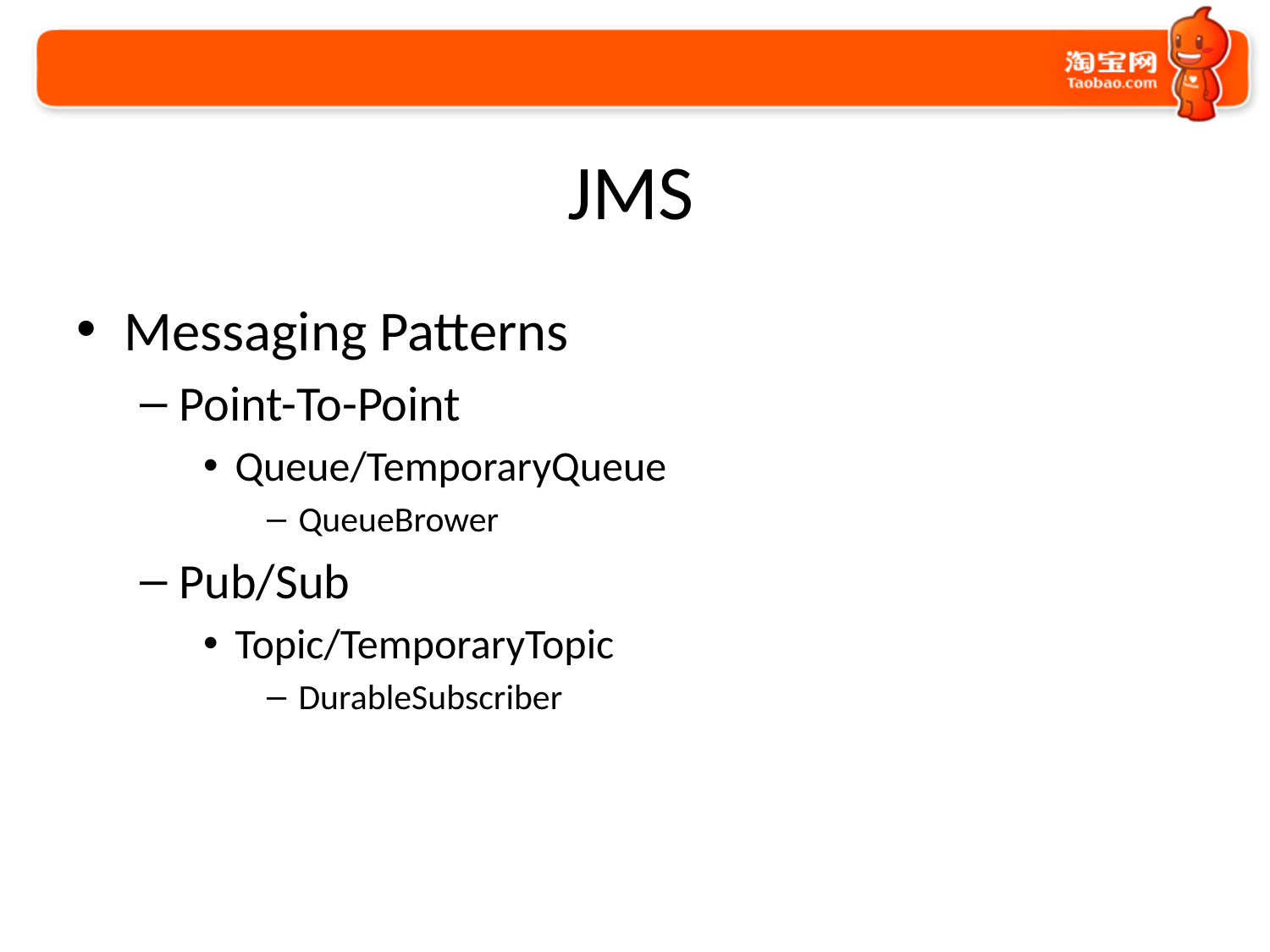

# JMS
Messaging Patterns
Point-To-Point
Queue/TemporaryQueue
QueueBrower
Pub/Sub
Topic/TemporaryTopic
DurableSubscriber